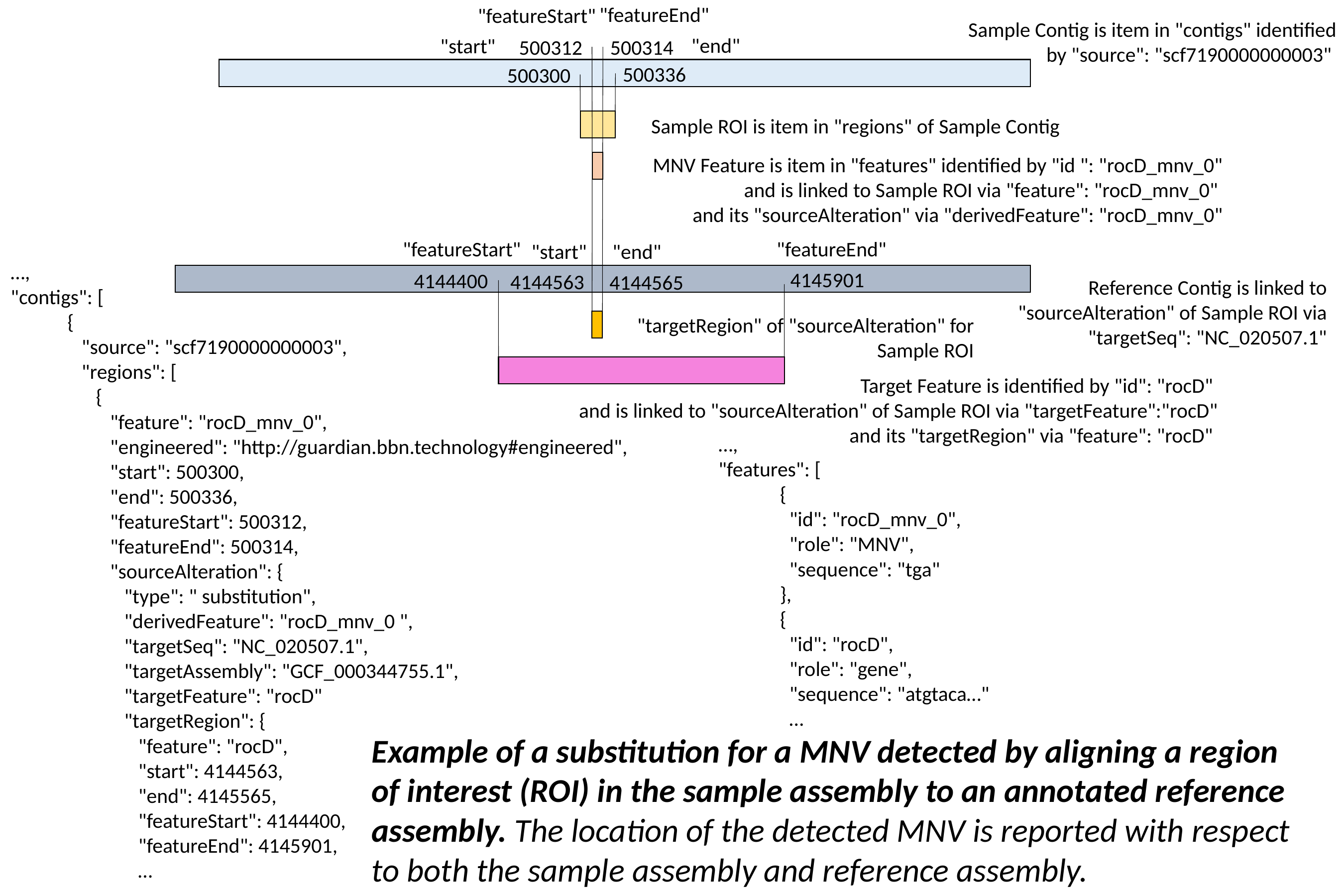

"featureEnd"
"featureStart"
Sample Contig is item in "contigs" identified by "source": "scf7190000000003"
"end"
"start"
500312
500314
500336
500300

Sample ROI is item in "regions" of Sample Contig

MNV Feature is item in "features" identified by "id ": "rocD_mnv_0"
and is linked to Sample ROI via "feature": "rocD_mnv_0"
and its "sourceAlteration" via "derivedFeature": "rocD_mnv_0"

"featureEnd"
"featureStart"
"start"
"end"
…,
"contigs": [
            {
               "source": "scf7190000000003",
               "regions": [
                  {
                     "feature": "rocD_mnv_0",
                     "engineered": "http://guardian.bbn.technology#engineered",
                     "start": 500300,
                     "end": 500336,
                     "featureStart": 500312,
                     "featureEnd": 500314,
                     "sourceAlteration": {
                        "type": " substitution",
                        "derivedFeature": "rocD_mnv_0 ",
                        "targetSeq": "NC_020507.1",
                        "targetAssembly": "GCF_000344755.1",
                        "targetFeature": "rocD"
                        "targetRegion": {
                           "feature": "rocD",
                           "start": 4144563,
                           "end": 4145565,
                           "featureStart": 4144400,
                           "featureEnd": 4145901,
                           …
4145901
4144400
4144563

4144565
Reference Contig is linked to "sourceAlteration" of Sample ROI via "targetSeq": "NC_020507.1"
"targetRegion" of "sourceAlteration" for Sample ROI

Target Feature is identified by "id": "rocD"
and is linked to "sourceAlteration" of Sample ROI via "targetFeature":"rocD"
and its "targetRegion" via "feature": "rocD"
…,
"features": [
             {
               "id": "rocD_mnv_0",
               "role": "MNV",
               "sequence": "tga"
             },
             {
               "id": "rocD",
               "role": "gene",
               "sequence": "atgtaca…"
               …
Example of a substitution for a MNV detected by aligning a region of interest (ROI) in the sample assembly to an annotated reference assembly. The location of the detected MNV is reported with respect to both the sample assembly and reference assembly.